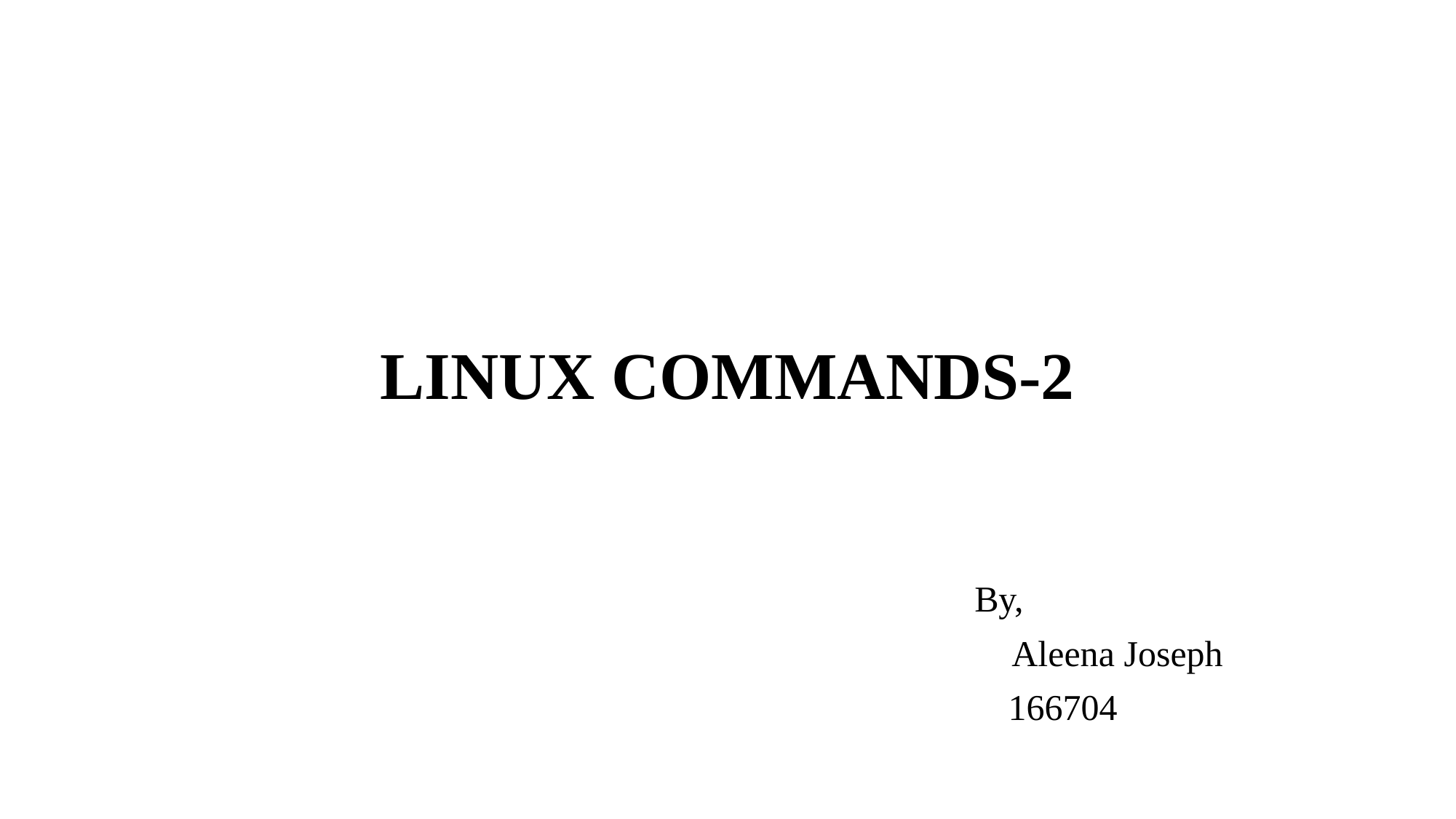

# LINUX COMMANDS-2
                                      By,
                                                                Aleena Joseph
                                                    166704